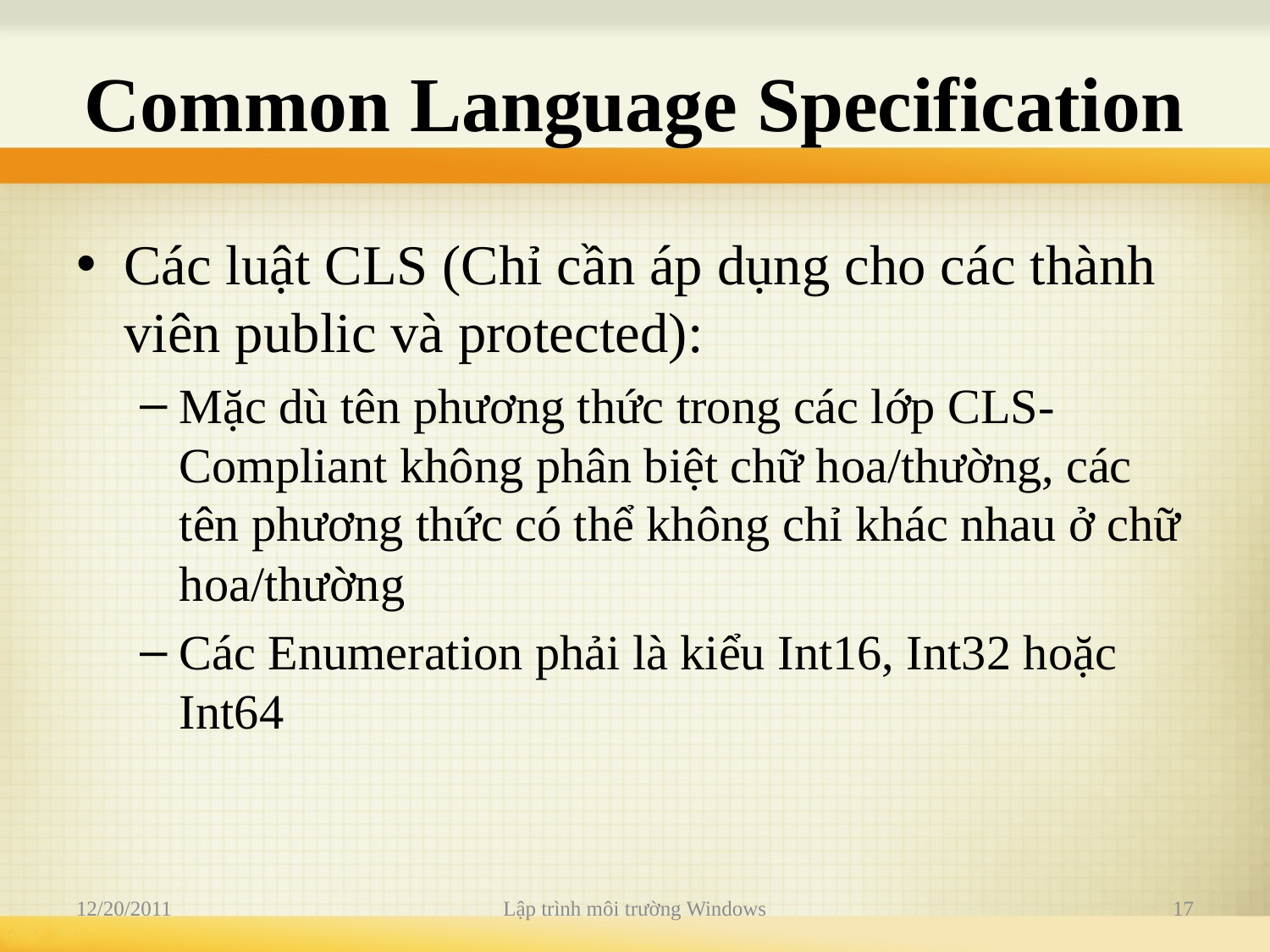

# Common Language Specification
Các luật CLS (Chỉ cần áp dụng cho các thành viên public và protected):
Mặc dù tên phương thức trong các lớp CLS-Compliant không phân biệt chữ hoa/thường, các tên phương thức có thể không chỉ khác nhau ở chữ hoa/thường
Các Enumeration phải là kiểu Int16, Int32 hoặc Int64

12/20/2011
Lập trình môi trường Windows
17